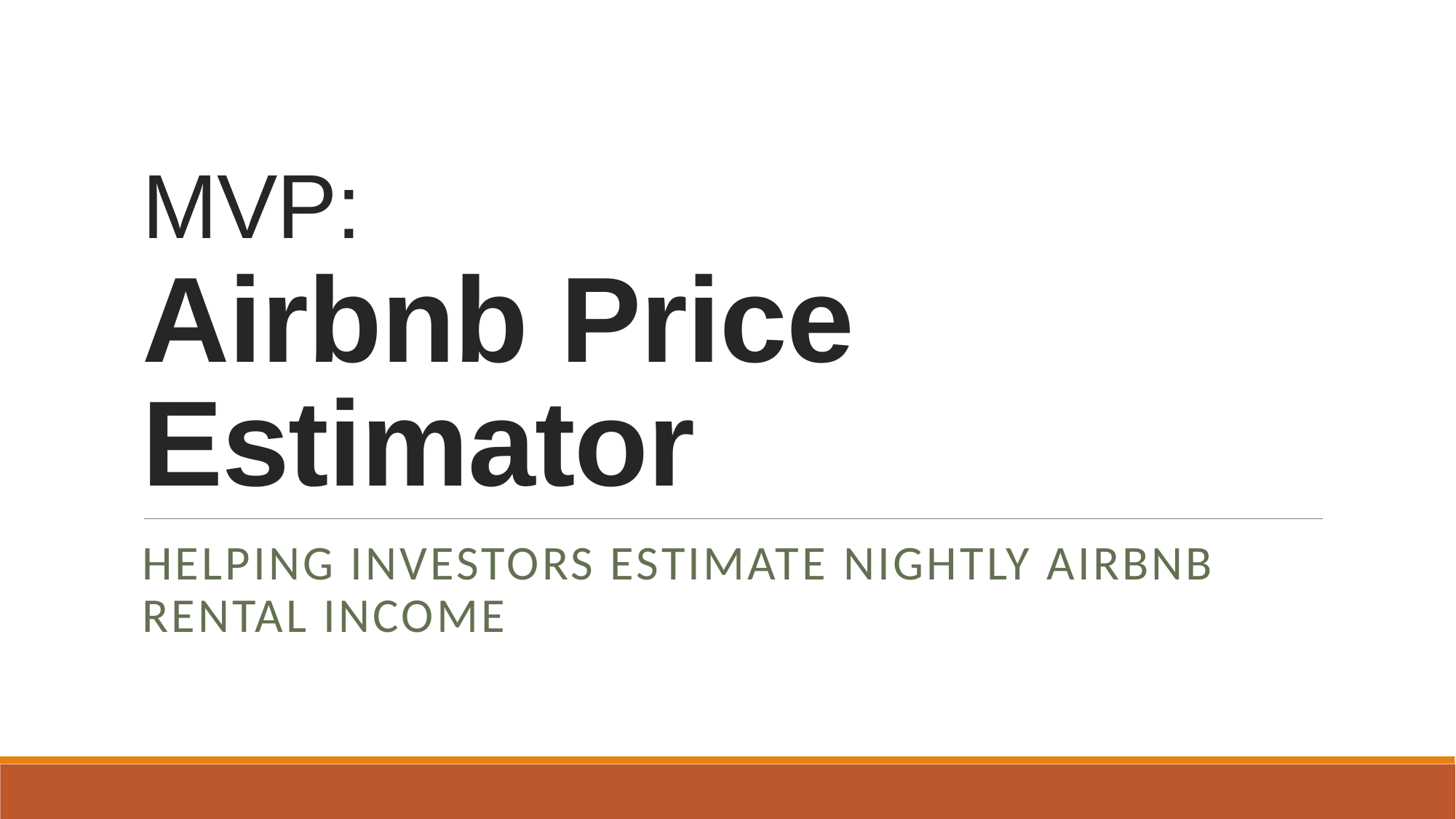

# MVP: Airbnb Price Estimator
Helping investors estimate nightly Airbnb rental income